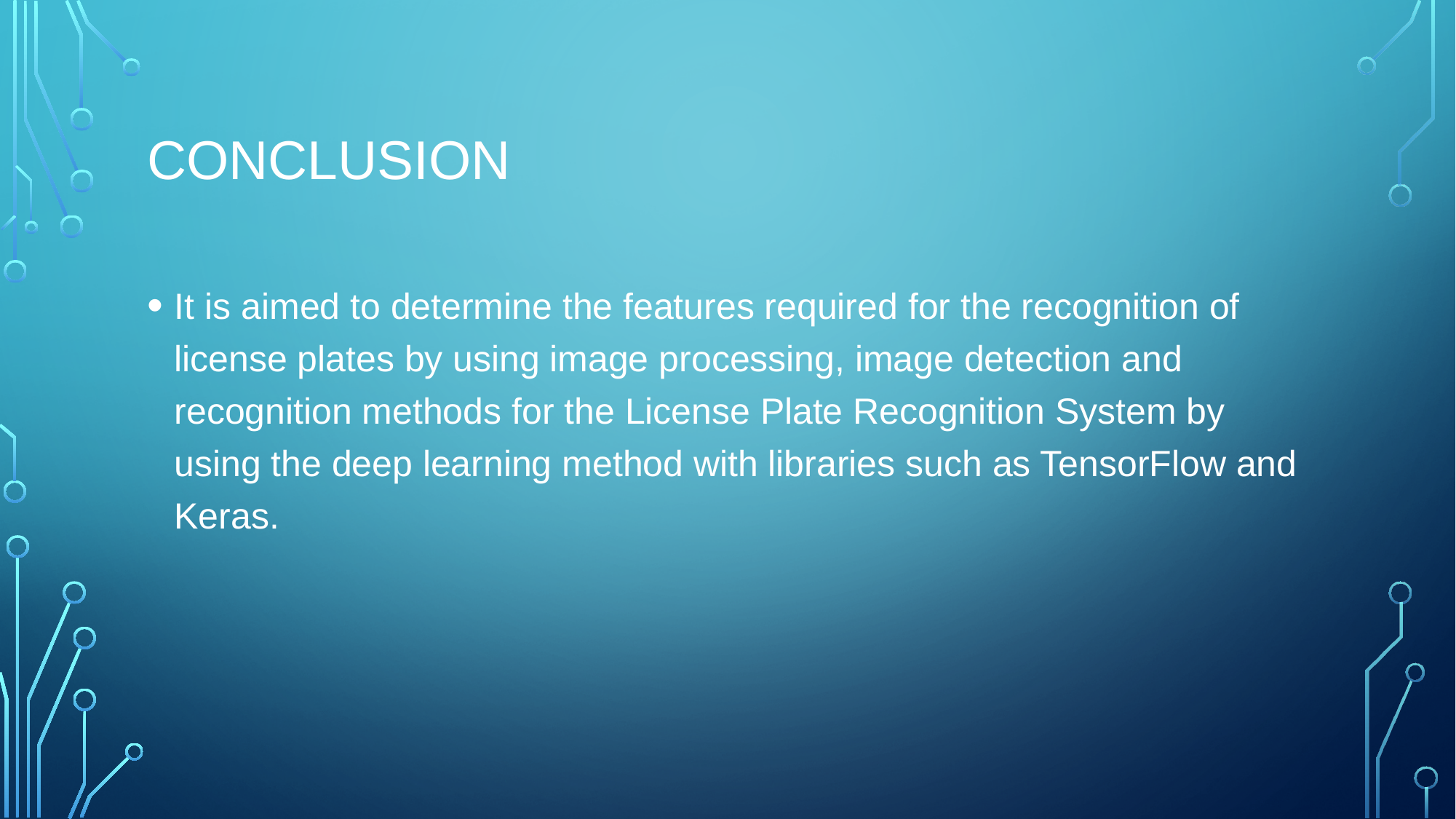

# conclusıon
It is aimed to determine the features required for the recognition of license plates by using image processing, image detection and recognition methods for the License Plate Recognition System by using the deep learning method with libraries such as TensorFlow and Keras.